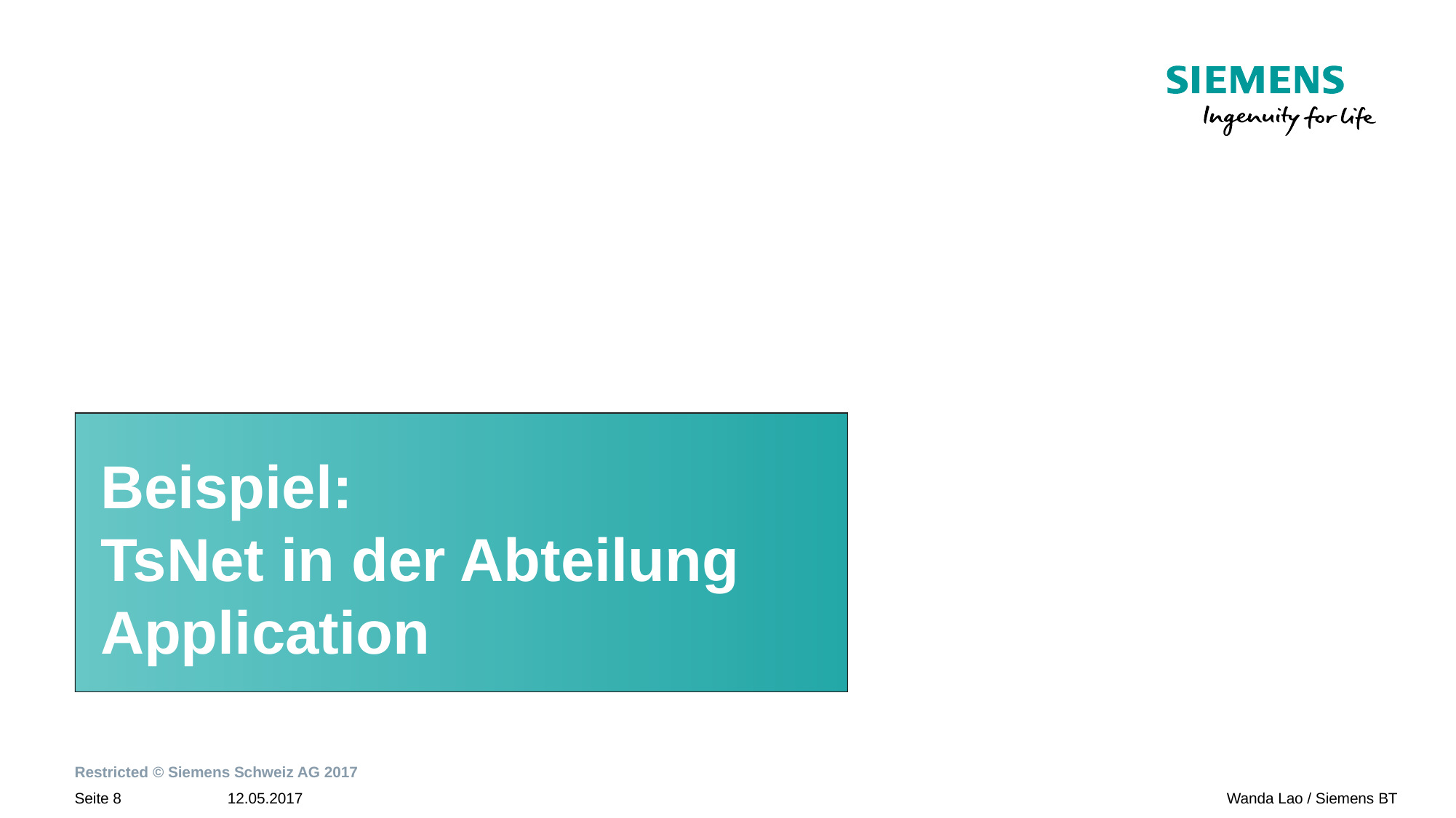

# Beispiel: TsNet in der Abteilung Application